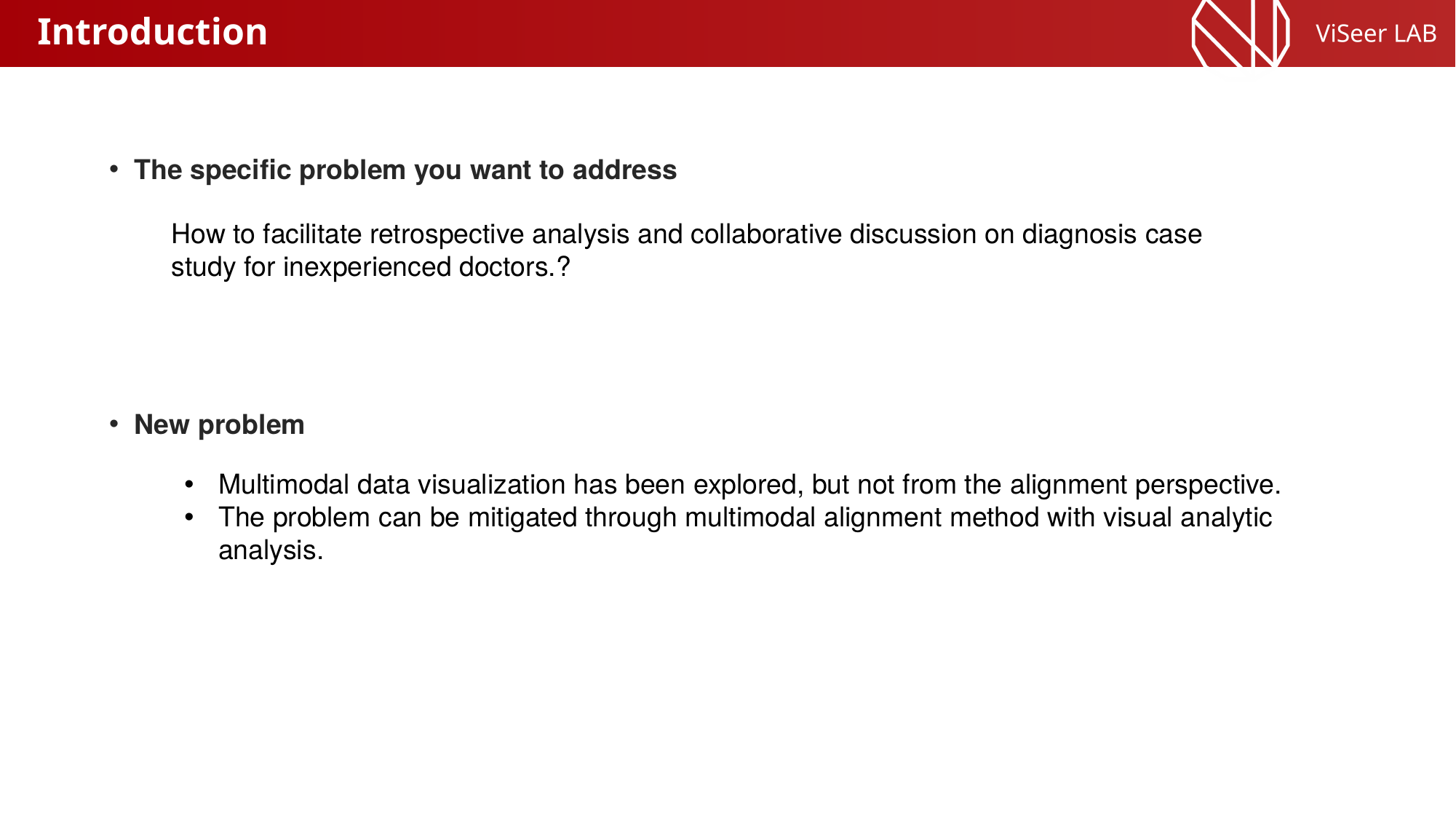

Introduction
  The specific problem you want to address
How to facilitate retrospective analysis and collaborative discussion on diagnosis case study for inexperienced doctors.?
  New problem
Multimodal data visualization has been explored, but not from the alignment perspective.
The problem can be mitigated through multimodal alignment method with visual analytic analysis.